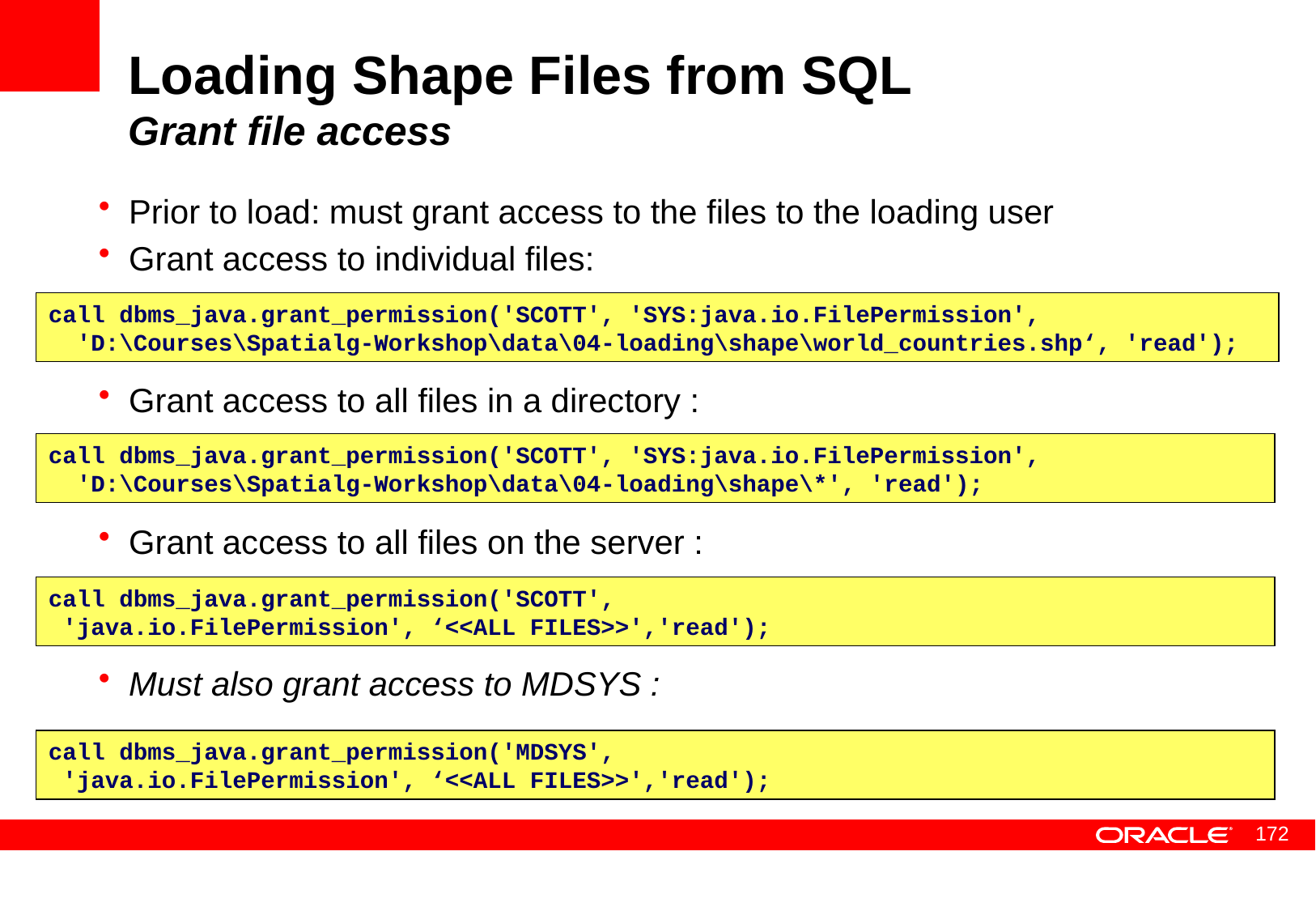

# Loading Shape Files from SQL Grant file access
Prior to load: must grant access to the files to the loading user
Grant access to individual files:

Grant access to all files in a directory :

Grant access to all files on the server :

Must also grant access to MDSYS :
call dbms_java.grant_permission('SCOTT', 'SYS:java.io.FilePermission',
  'D:\Courses\Spatialg-Workshop\data\04-loading\shape\world_countries.shp‘, 'read');
call dbms_java.grant_permission('SCOTT', 'SYS:java.io.FilePermission',
  'D:\Courses\Spatialg-Workshop\data\04-loading\shape\*', 'read');
call dbms_java.grant_permission('SCOTT',
 'java.io.FilePermission', ‘<<ALL FILES>>','read');
call dbms_java.grant_permission('MDSYS',
 'java.io.FilePermission', ‘<<ALL FILES>>','read');